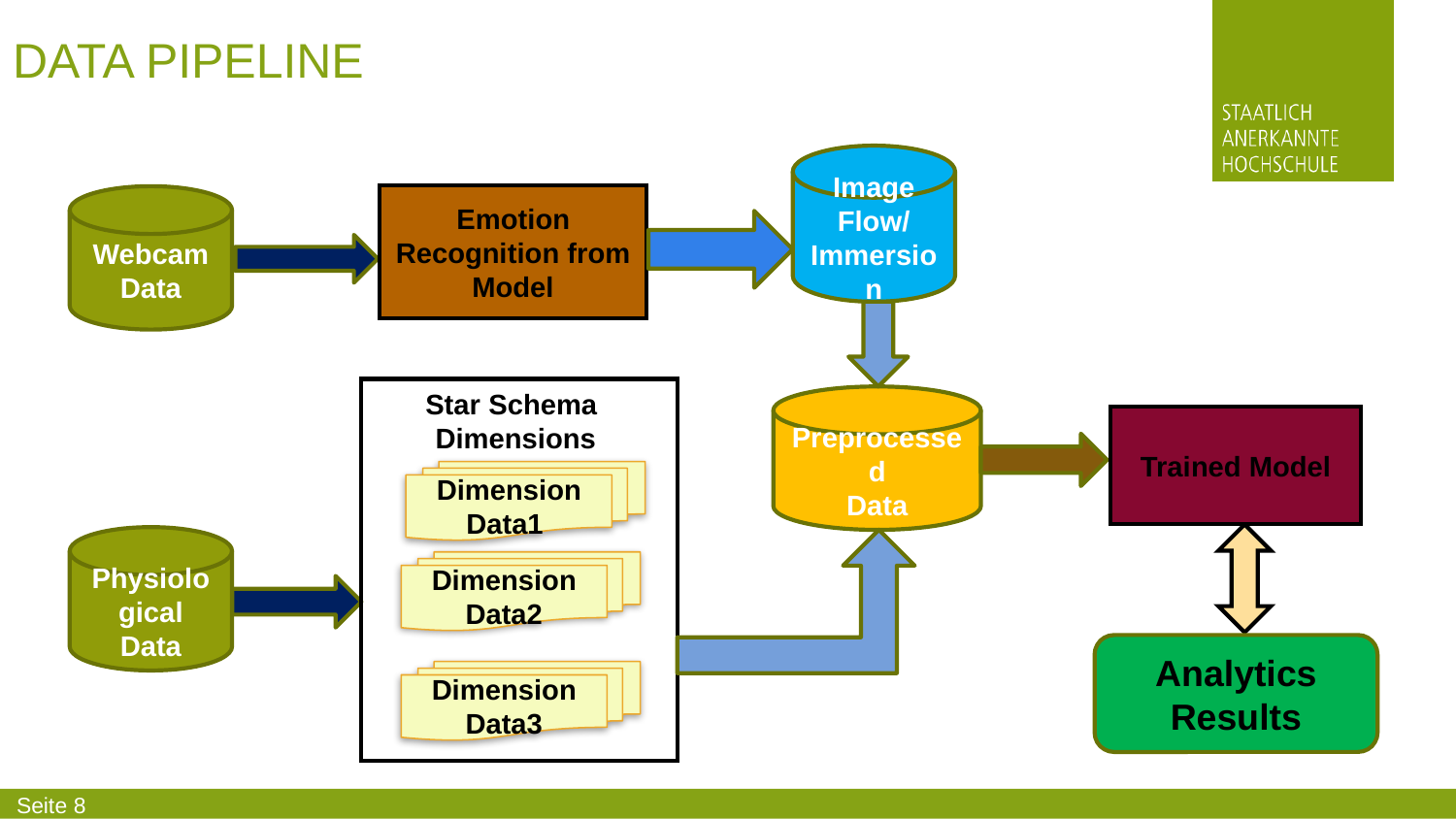

Data pipeline
Image Flow/ Immersion
Webcam Data
Emotion Recognition from Model

Preprocessed
Data

Star Schema
 Dimensions
Trained Model

Dimension Data1
Physiological Data

Dimension Data2

Analytics Results

Dimension Data3
Seite 8